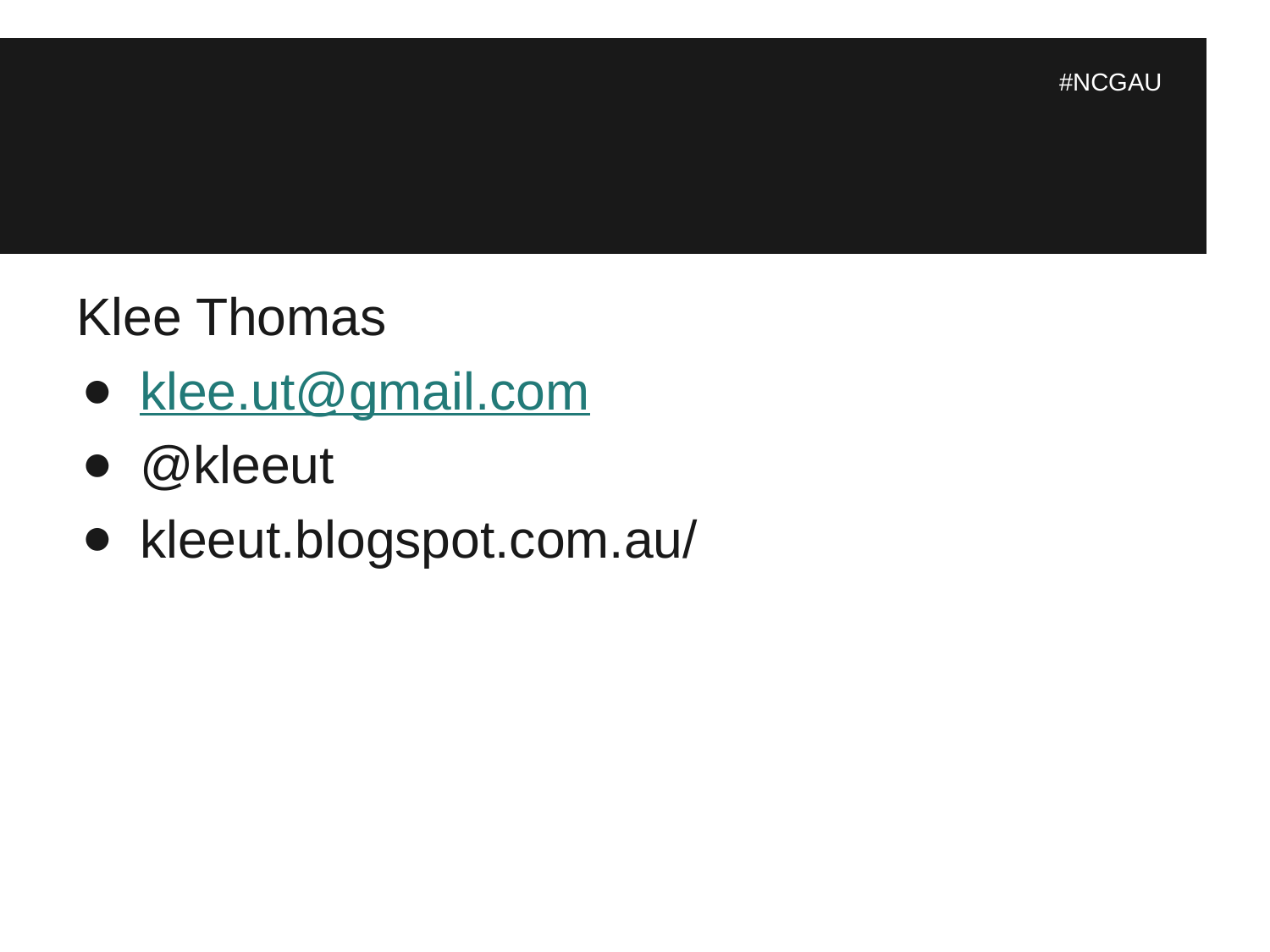

#
#NCGAU
Klee Thomas
klee.ut@gmail.com
@kleeut
kleeut.blogspot.com.au/